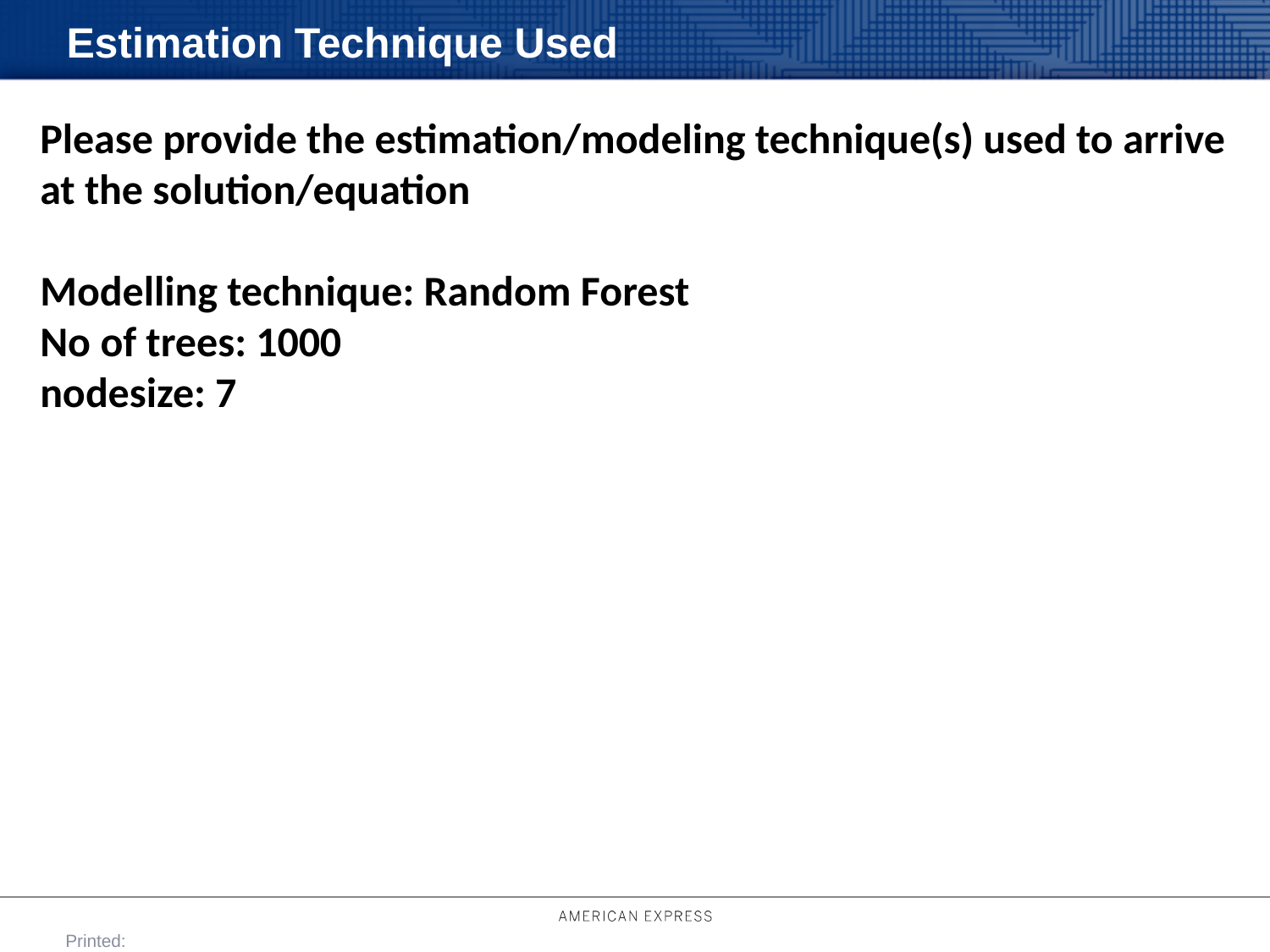

# Estimation Technique Used
Please provide the estimation/modeling technique(s) used to arrive at the solution/equation

Modelling technique: Random Forest
No of trees: 1000
nodesize: 7